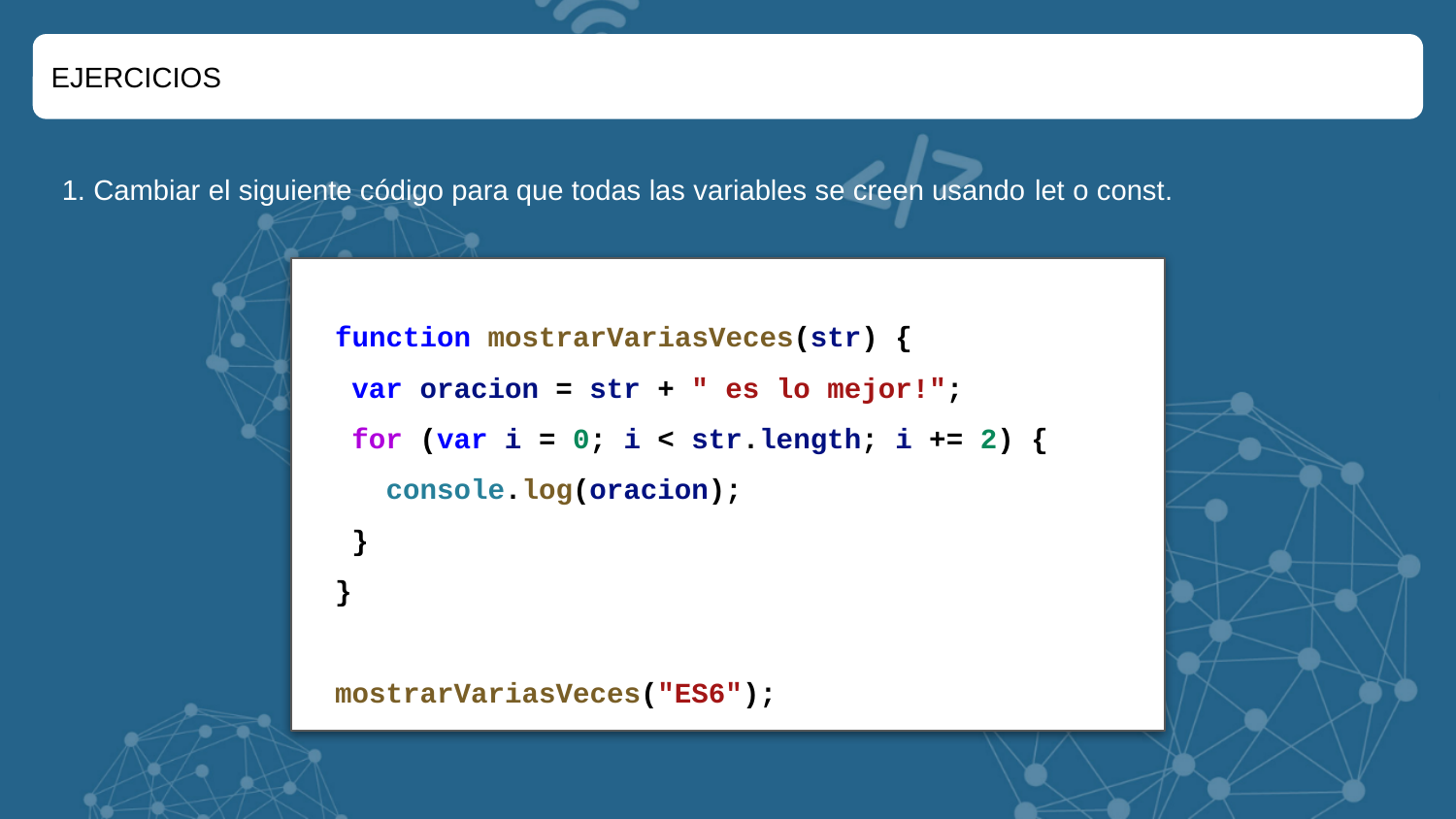

EJERCICIOS
1. Cambiar el siguiente código para que todas las variables se creen usando let o const.
function mostrarVariasVeces(str) {
 var oracion = str + " es lo mejor!";
 for (var i = 0; i < str.length; i += 2) {
   console.log(oracion);
 }
}

mostrarVariasVeces("ES6");